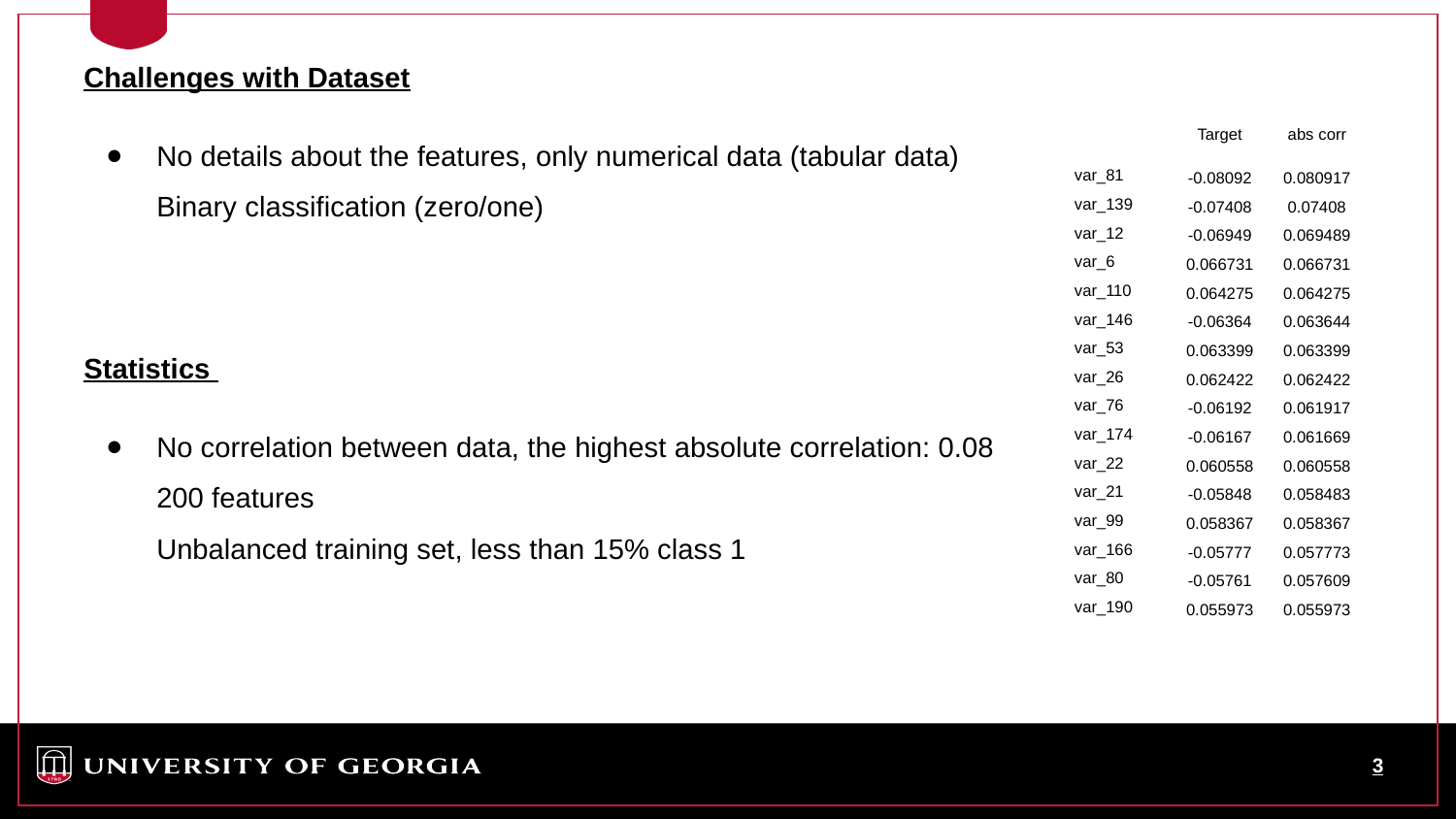

Challenges with Dataset
No details about the features, only numerical data (tabular data)
Binary classification (zero/one)

|  | Target | abs corr |
| --- | --- | --- |
| var\_81 | -0.08092 | 0.080917 |
| var\_139 | -0.07408 | 0.07408 |
| var\_12 | -0.06949 | 0.069489 |
| var\_6 | 0.066731 | 0.066731 |
| var\_110 | 0.064275 | 0.064275 |
| var\_146 | -0.06364 | 0.063644 |
| var\_53 | 0.063399 | 0.063399 |
| var\_26 | 0.062422 | 0.062422 |
| var\_76 | -0.06192 | 0.061917 |
| var\_174 | -0.06167 | 0.061669 |
| var\_22 | 0.060558 | 0.060558 |
| var\_21 | -0.05848 | 0.058483 |
| var\_99 | 0.058367 | 0.058367 |
| var\_166 | -0.05777 | 0.057773 |
| var\_80 | -0.05761 | 0.057609 |
| var\_190 | 0.055973 | 0.055973 |
Statistics
No correlation between data, the highest absolute correlation: 0.08
200 features
Unbalanced training set, less than 15% class 1